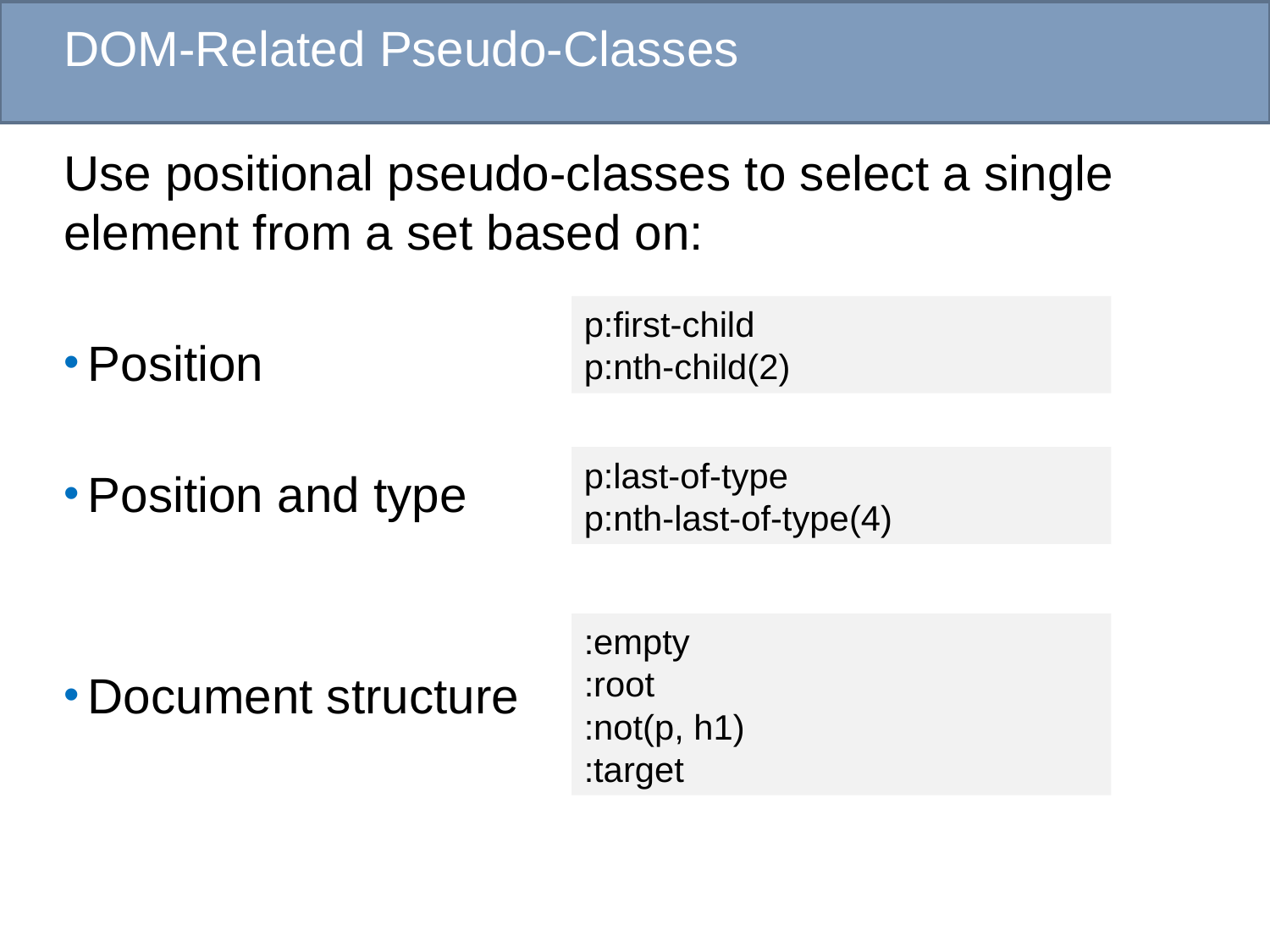

# DOM-Related Pseudo-Classes
Use positional pseudo-classes to select a single element from a set based on:

Position

Position and type

Document structure
p:first-child
p:nth-child(2)
p:last-of-type
p:nth-last-of-type(4)
:empty
:root
:not(p, h1)
:target